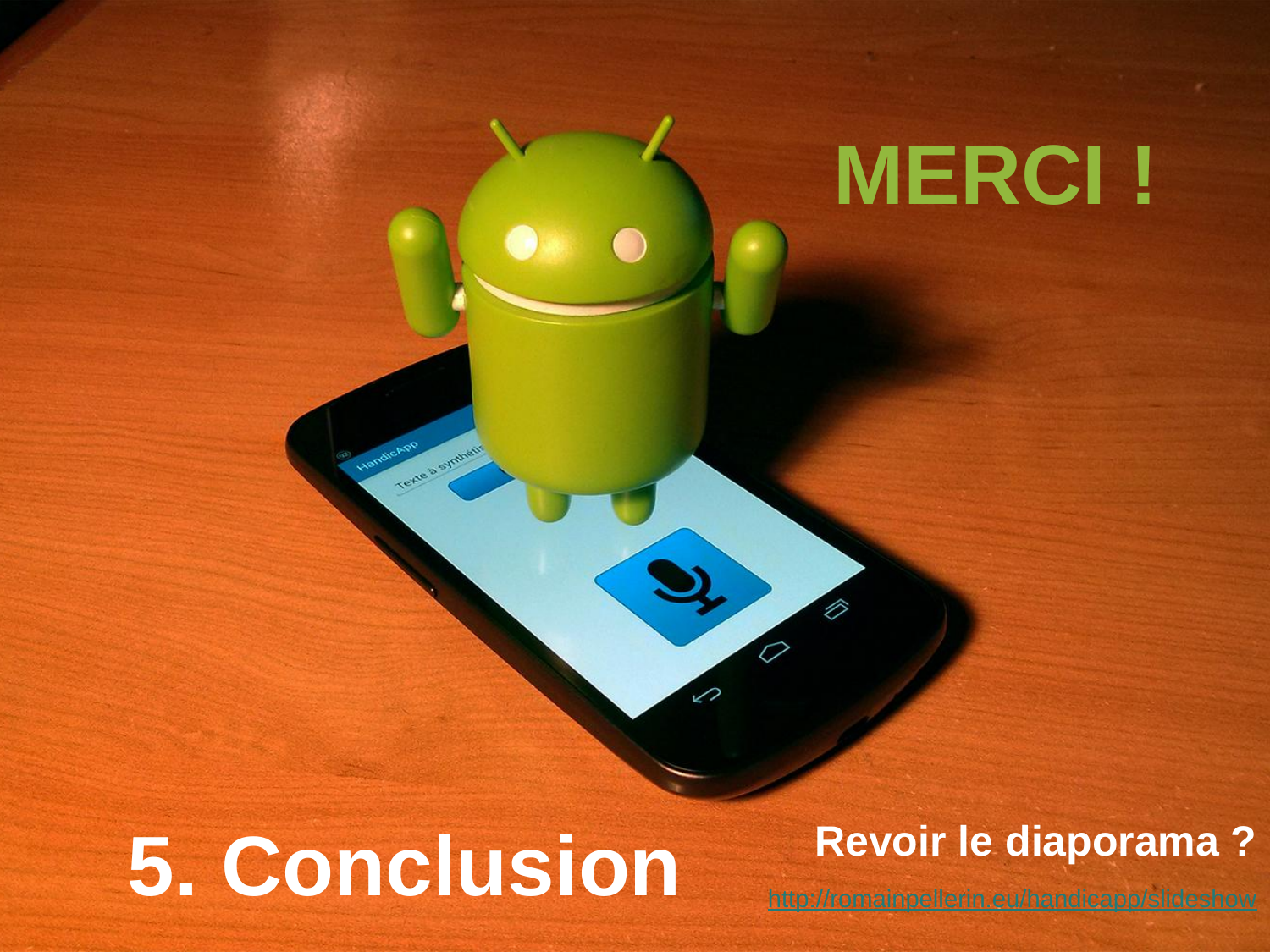

MERCI !
# 5. Conclusion
Revoir le diaporama ?
http://romainpellerin.eu/handicapp/slideshow